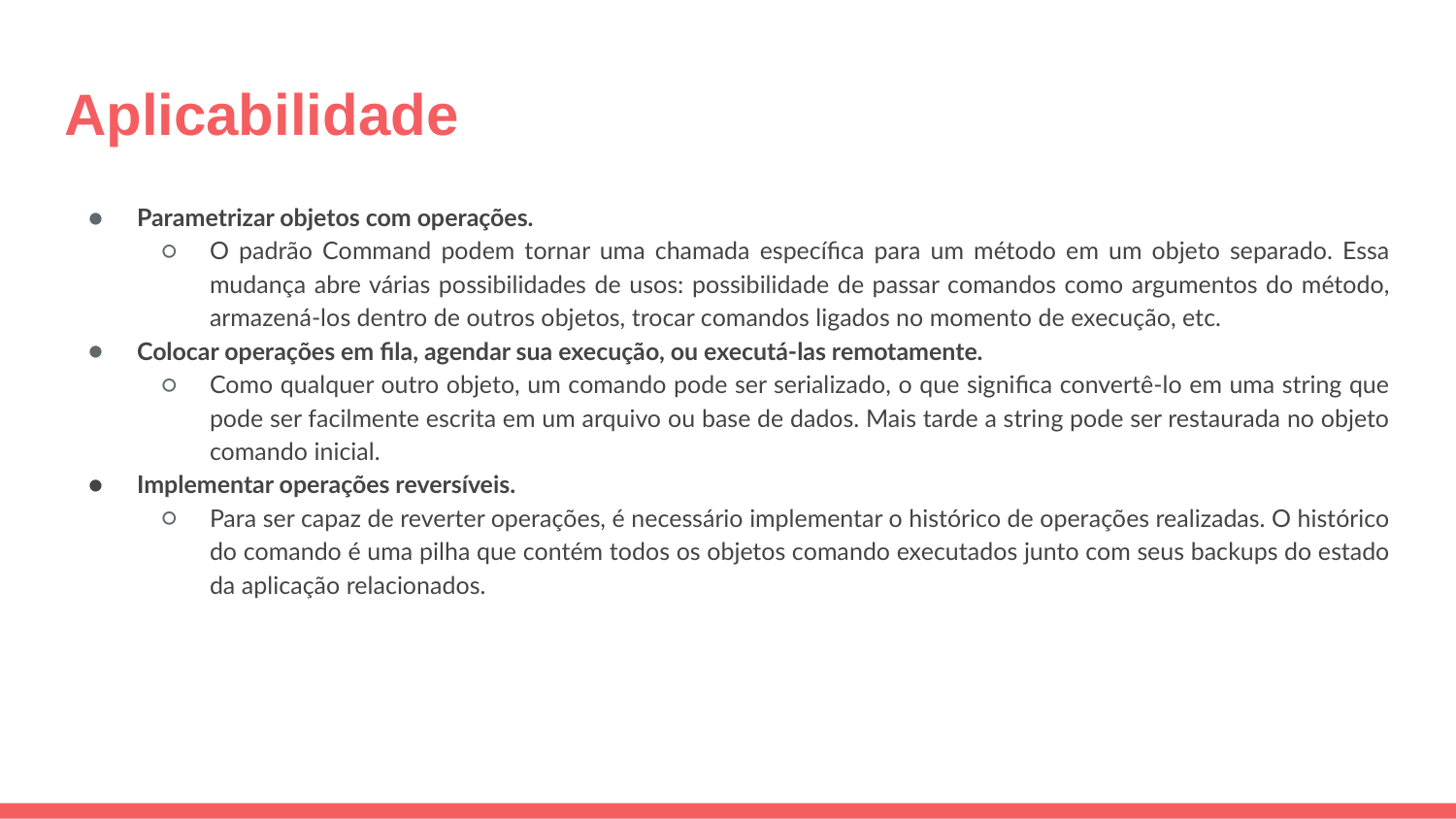

# Aplicabilidade
Parametrizar objetos com operações.
O padrão Command podem tornar uma chamada específica para um método em um objeto separado. Essa mudança abre várias possibilidades de usos: possibilidade de passar comandos como argumentos do método, armazená-los dentro de outros objetos, trocar comandos ligados no momento de execução, etc.
Colocar operações em fila, agendar sua execução, ou executá-las remotamente.
Como qualquer outro objeto, um comando pode ser serializado, o que significa convertê-lo em uma string que pode ser facilmente escrita em um arquivo ou base de dados. Mais tarde a string pode ser restaurada no objeto comando inicial.
Implementar operações reversíveis.
Para ser capaz de reverter operações, é necessário implementar o histórico de operações realizadas. O histórico do comando é uma pilha que contém todos os objetos comando executados junto com seus backups do estado da aplicação relacionados.